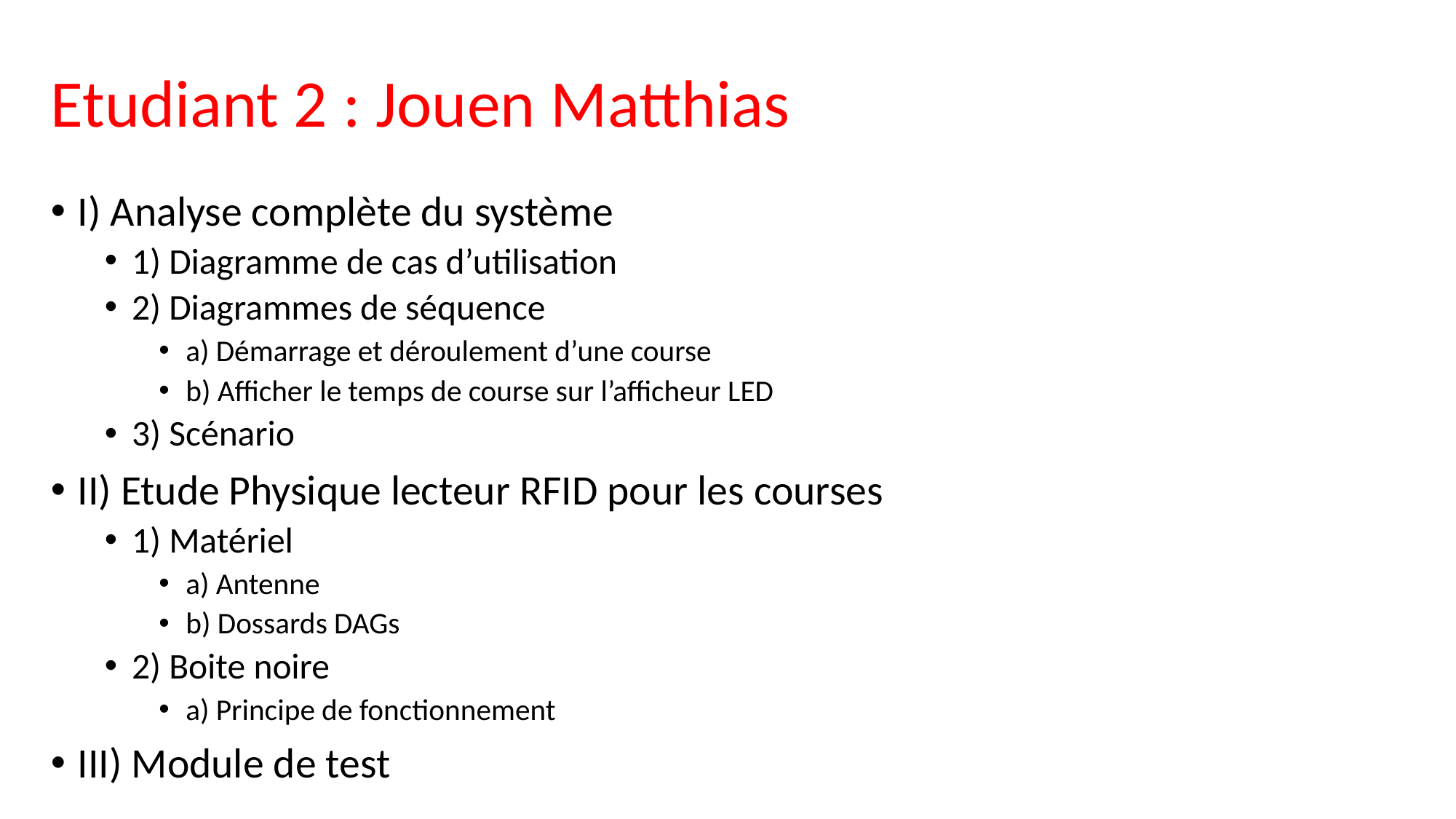

# Etudiant 2 : Jouen Matthias
I) Analyse complète du système
1) Diagramme de cas d’utilisation
2) Diagrammes de séquence
a) Démarrage et déroulement d’une course
b) Afficher le temps de course sur l’afficheur LED
3) Scénario
II) Etude Physique lecteur RFID pour les courses
1) Matériel
a) Antenne
b) Dossards DAGs
2) Boite noire
a) Principe de fonctionnement
III) Module de test